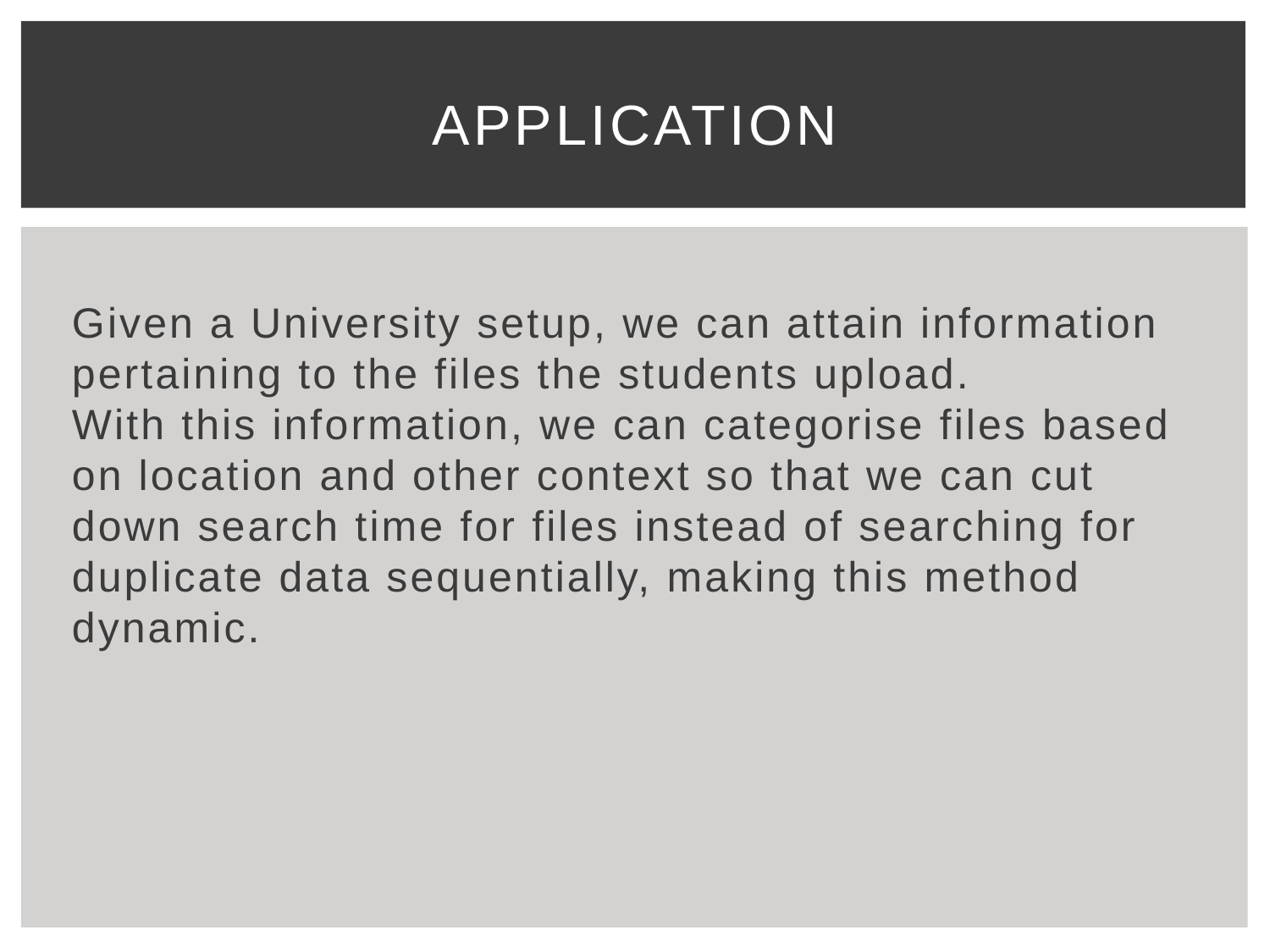

# APPLICATION
Given a University setup, we can attain information pertaining to the files the students upload.
With this information, we can categorise files based on location and other context so that we can cut down search time for files instead of searching for duplicate data sequentially, making this method dynamic.